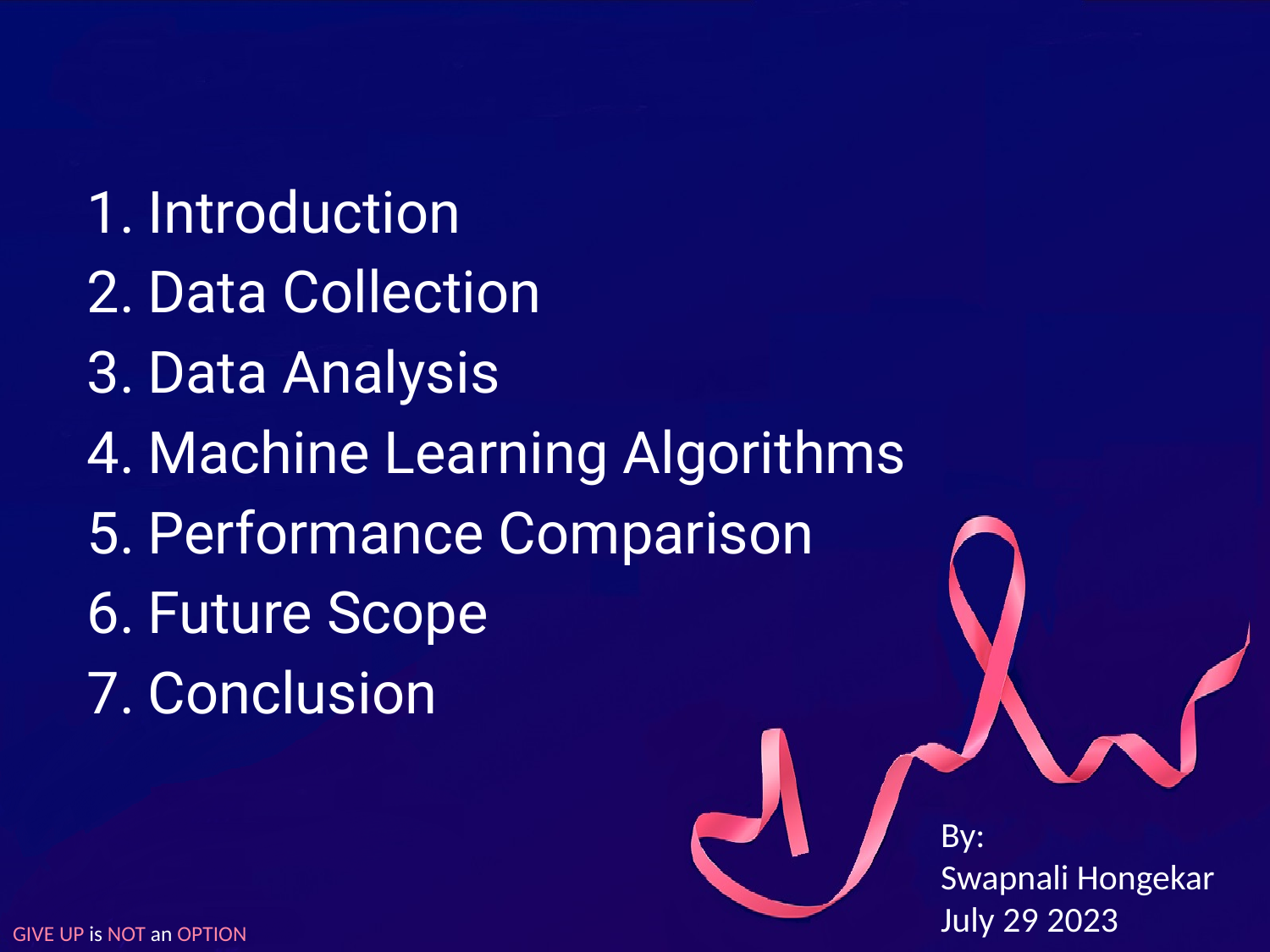

# Introduction
Data Collection
Data Analysis
Machine Learning Algorithms
Performance Comparison
Future Scope
Conclusion
By:
Swapnali Hongekar
July 29 2023
GIVE UP is NOT an OPTION